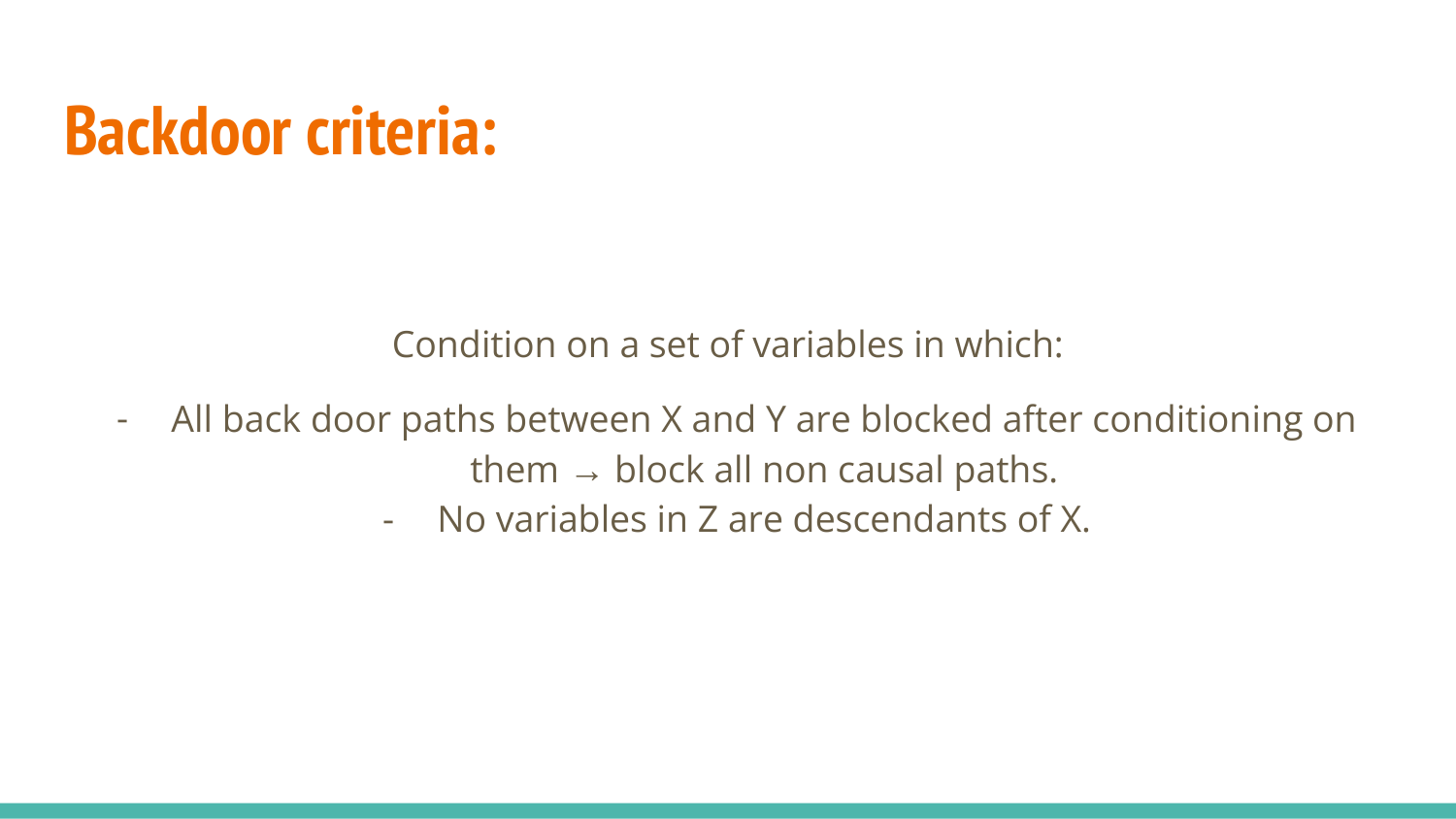

# Backdoor criteria:
Condition on a set of variables in which:
All back door paths between X and Y are blocked after conditioning on them → block all non causal paths.
No variables in Z are descendants of X.